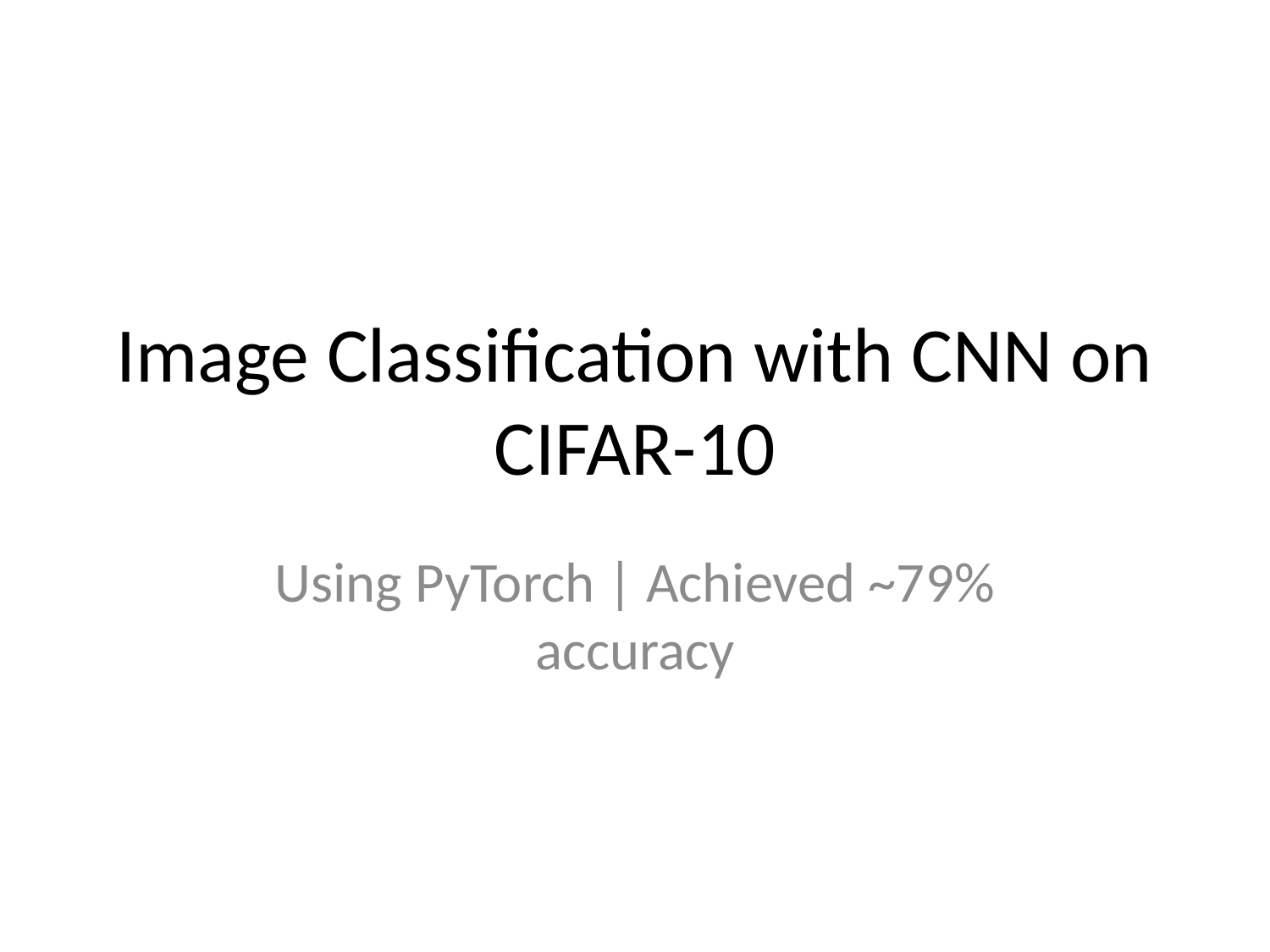

# Image Classification with CNN on CIFAR-10
Using PyTorch | Achieved ~79% accuracy